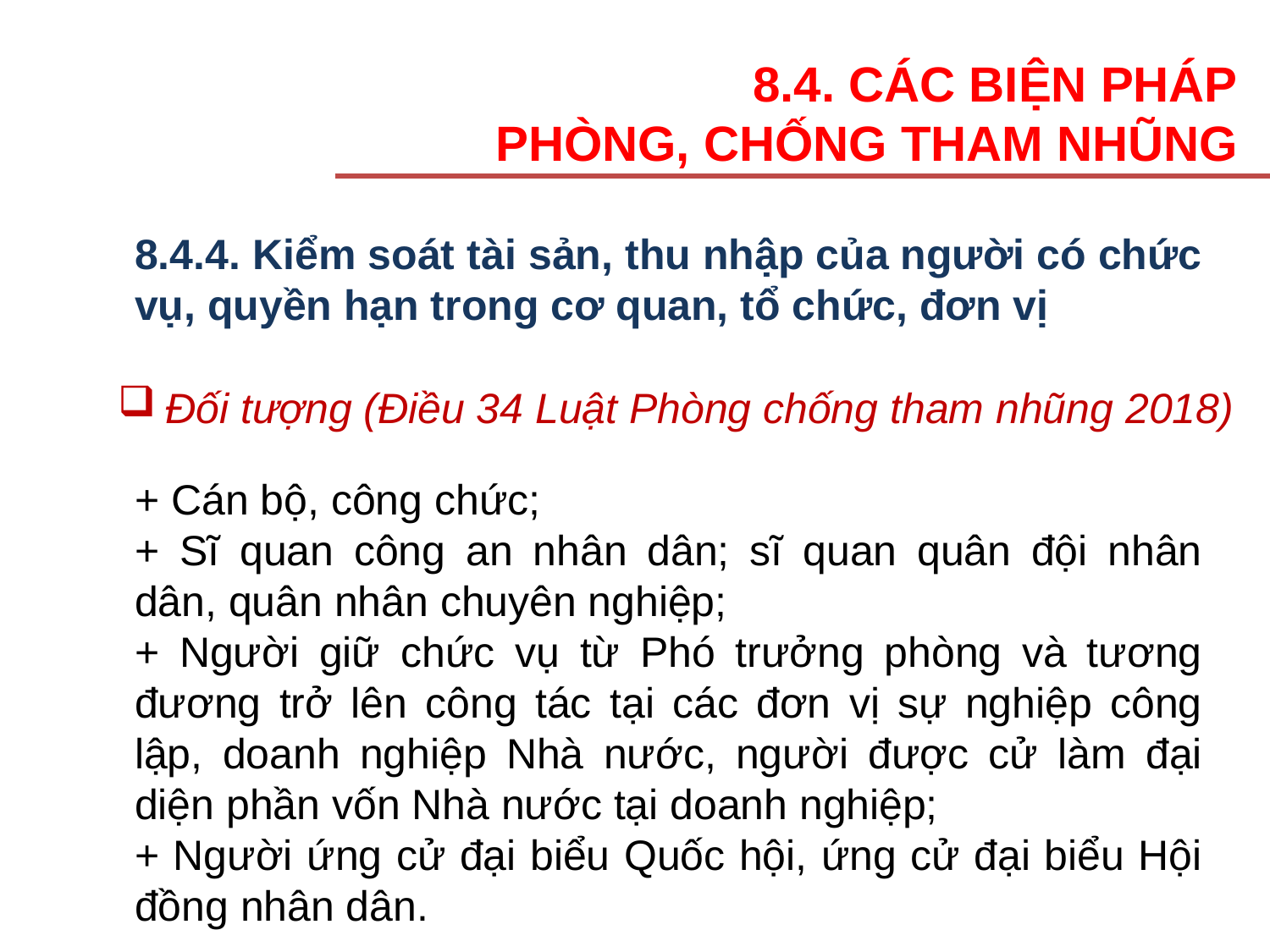

8.4. CÁC BIỆN PHÁP
PHÒNG, CHỐNG THAM NHŨNG
8.4.4. Kiểm soát tài sản, thu nhập của người có chức vụ, quyền hạn trong cơ quan, tổ chức, đơn vị
Đối tượng (Điều 34 Luật Phòng chống tham nhũng 2018)
+ Cán bộ, công chức;
+ Sĩ quan công an nhân dân; sĩ quan quân đội nhân dân, quân nhân chuyên nghiệp;
+ Người giữ chức vụ từ Phó trưởng phòng và tương đương trở lên công tác tại các đơn vị sự nghiệp công lập, doanh nghiệp Nhà nước, người được cử làm đại diện phần vốn Nhà nước tại doanh nghiệp;
+ Người ứng cử đại biểu Quốc hội, ứng cử đại biểu Hội đồng nhân dân.